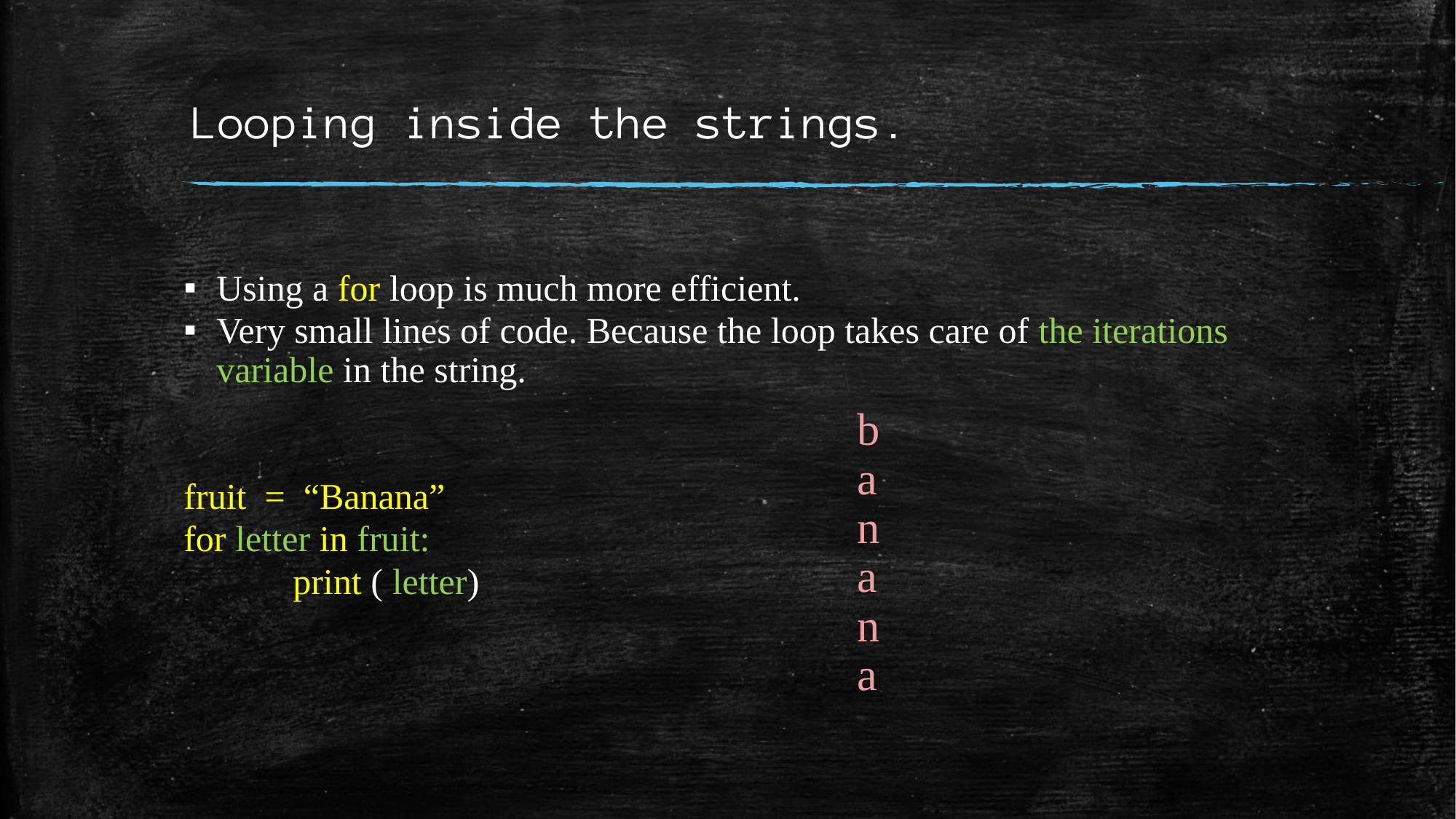

# Looping inside the strings.
Using a for loop is much more efficient.
Very small lines of code. Because the loop takes care of the iterations variable in the string.

fruit  =  “Banana”
for letter in fruit:
	print ( letter)
b
a
n
a
n
a